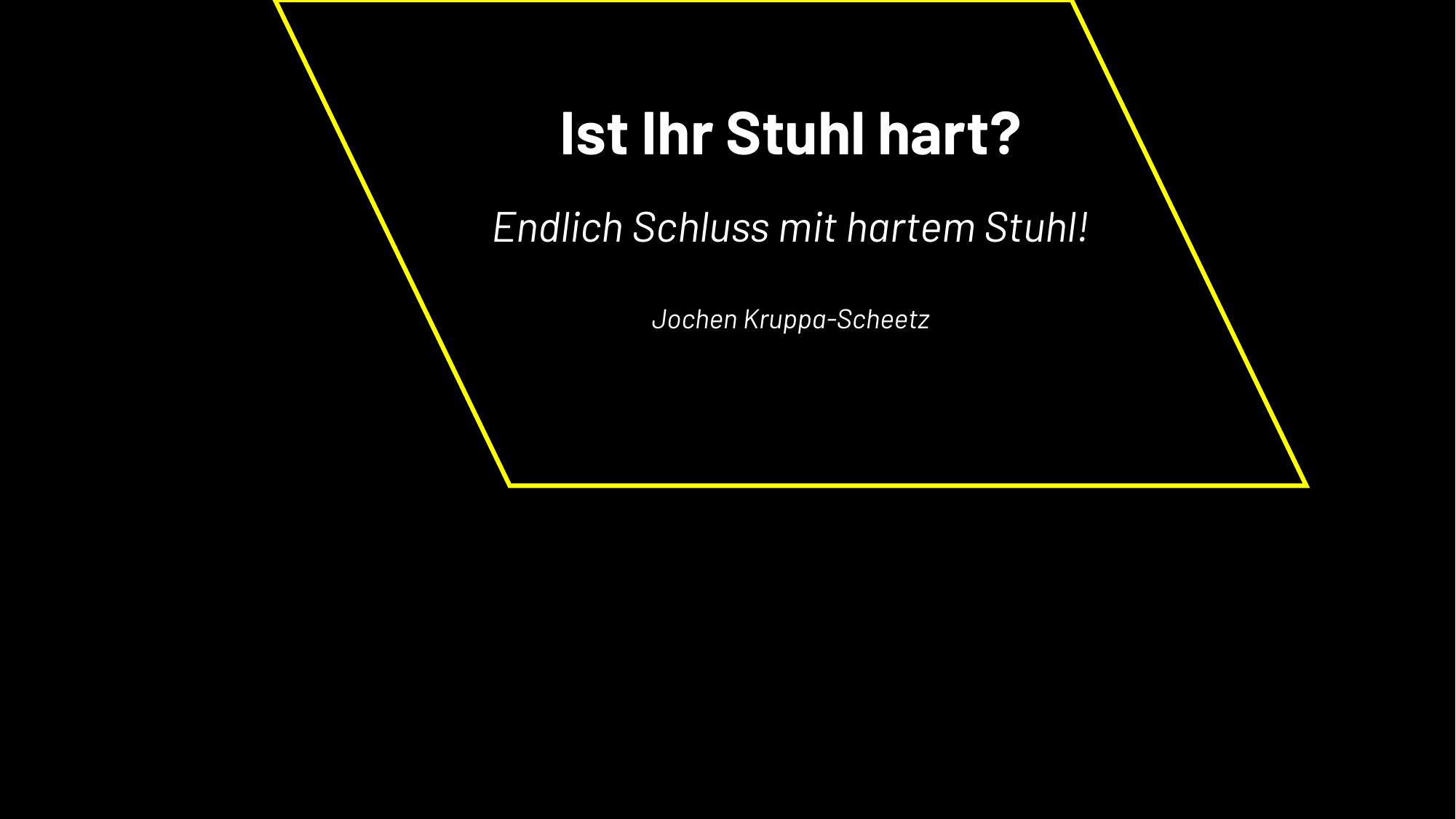

Ist Ihr Stuhl hart?

Endlich Schluss mit hartem Stuhl!

Jochen Kruppa-Scheetz